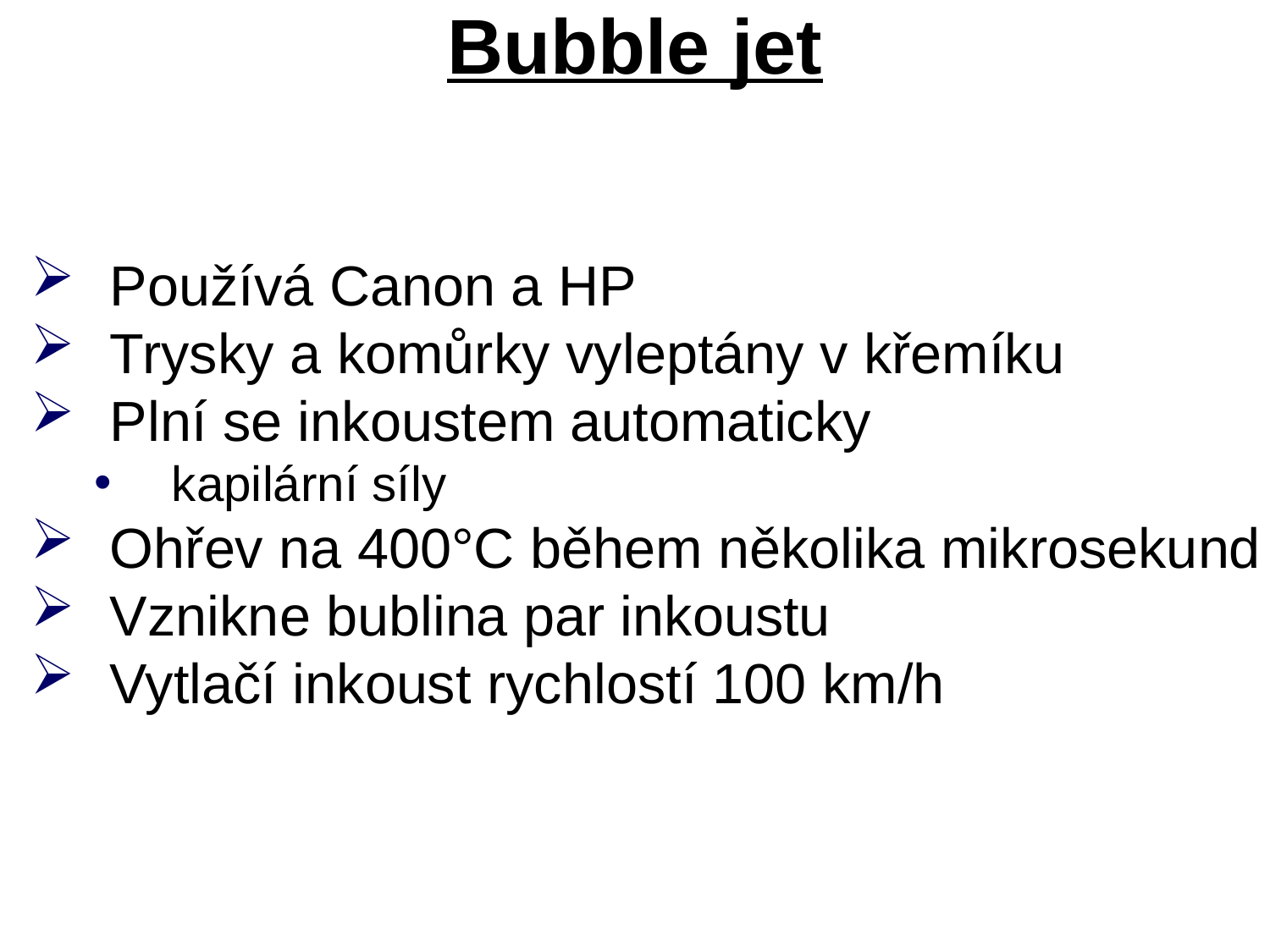

# Bubble jet
 Používá Canon a HP
 Trysky a komůrky vyleptány v křemíku
 Plní se inkoustem automaticky
 kapilární síly
 Ohřev na 400°C během několika mikrosekund
 Vznikne bublina par inkoustu
 Vytlačí inkoust rychlostí 100 km/h